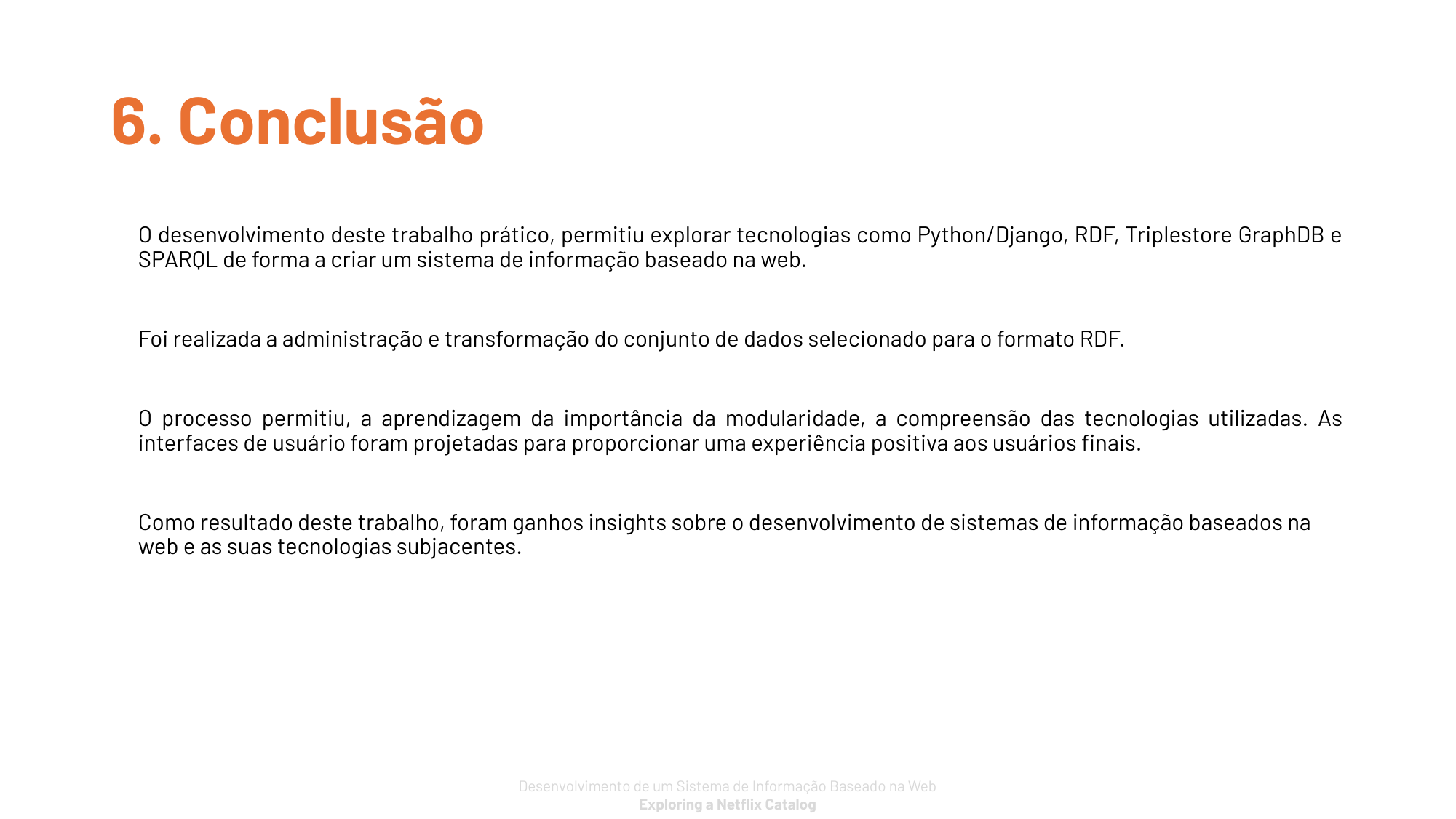

# 6. Conclusão
O desenvolvimento deste trabalho prático, permitiu explorar tecnologias como Python/Django, RDF, Triplestore GraphDB e SPARQL de forma a criar um sistema de informação baseado na web.

Foi realizada a administração e transformação do conjunto de dados selecionado para o formato RDF.

O processo permitiu, a aprendizagem da importância da modularidade, a compreensão das tecnologias utilizadas. As interfaces de usuário foram projetadas para proporcionar uma experiência positiva aos usuários finais.

Como resultado deste trabalho, foram ganhos insights sobre o desenvolvimento de sistemas de informação baseados na web e as suas tecnologias subjacentes.
Desenvolvimento de um Sistema de Informação Baseado na Web
Exploring a Netflix Catalog